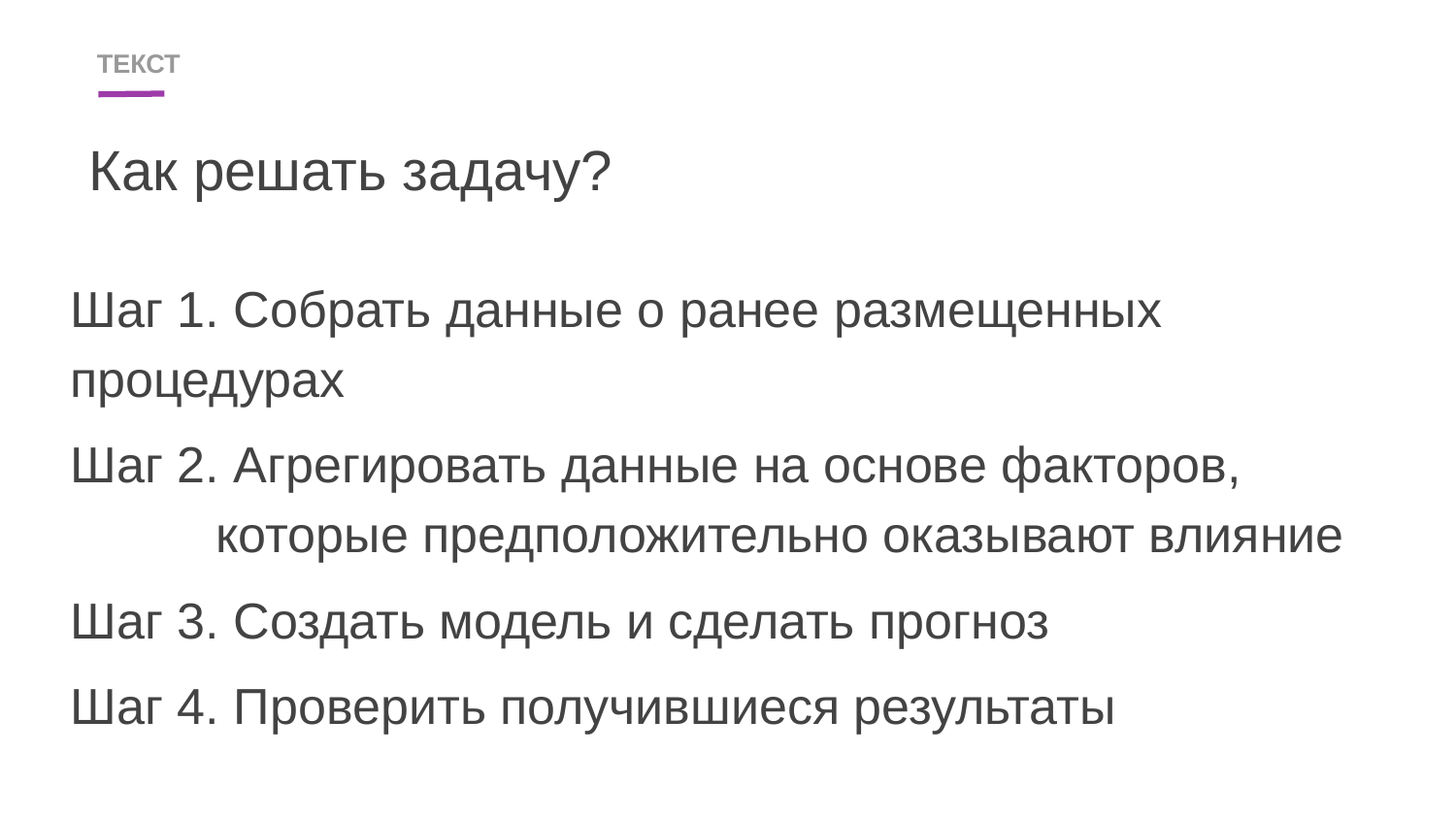

# Как решать задачу?
Шаг 1. Собрать данные о ранее размещенных       	процедурах
Шаг 2. Агрегировать данные на основе факторов, 	   	которые предположительно оказывают влияние
Шаг 3. Создать модель и сделать прогноз
Шаг 4. Проверить получившиеся результаты